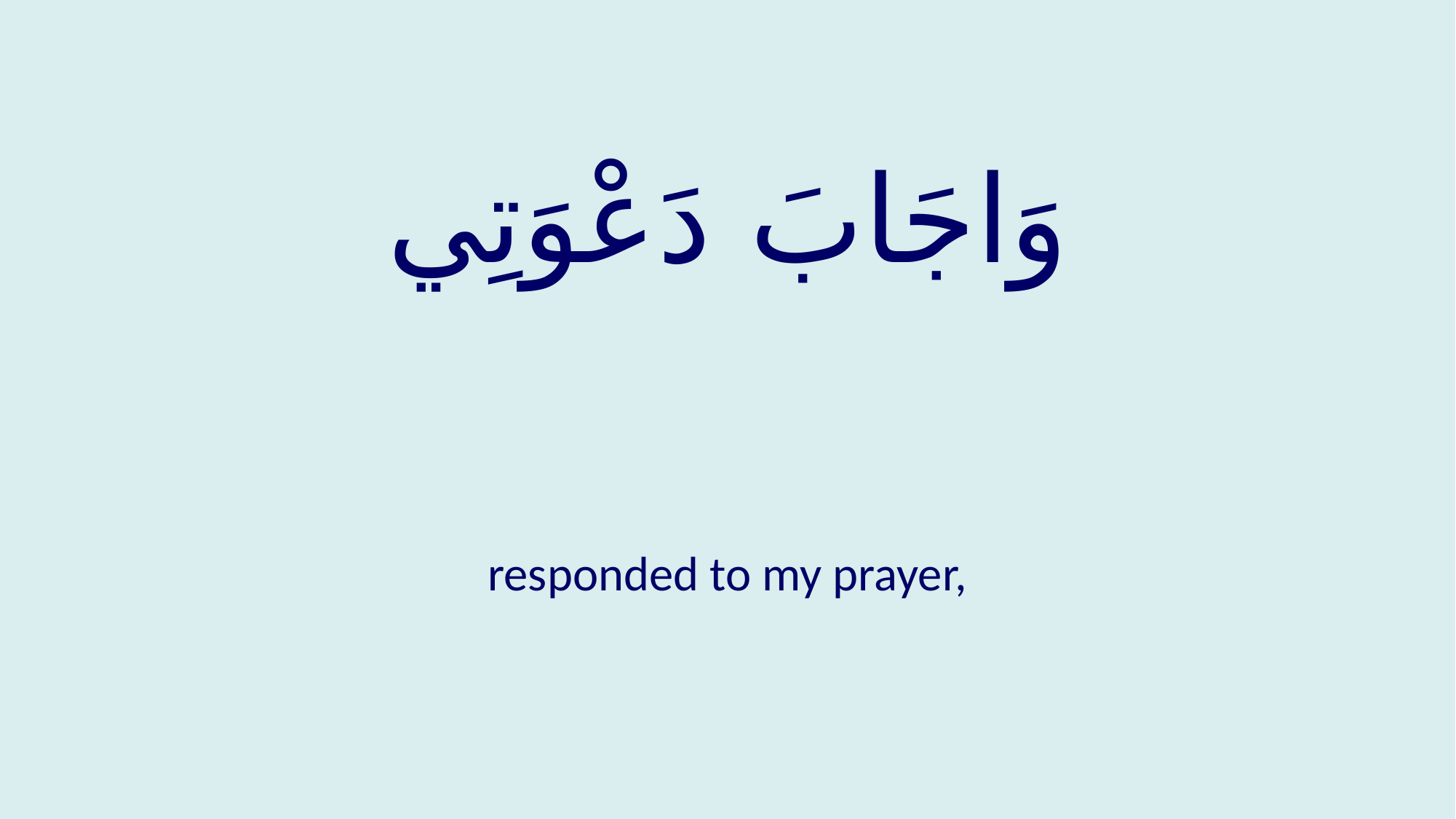

# وَاجَابَ دَعْوَتِي
responded to my prayer,